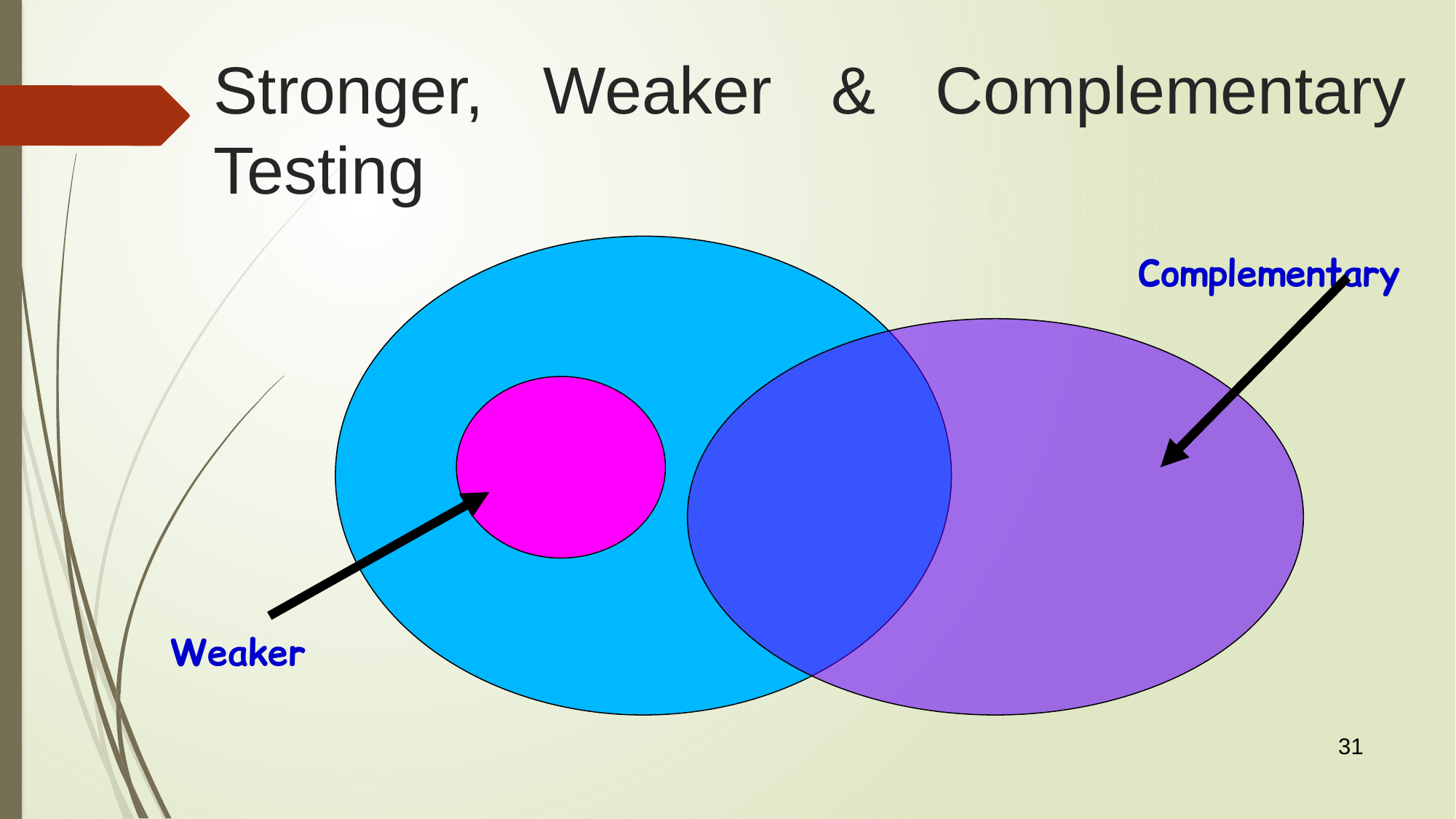

# Stronger, Weaker & Complementary Testing

Complementary

Weaker
31